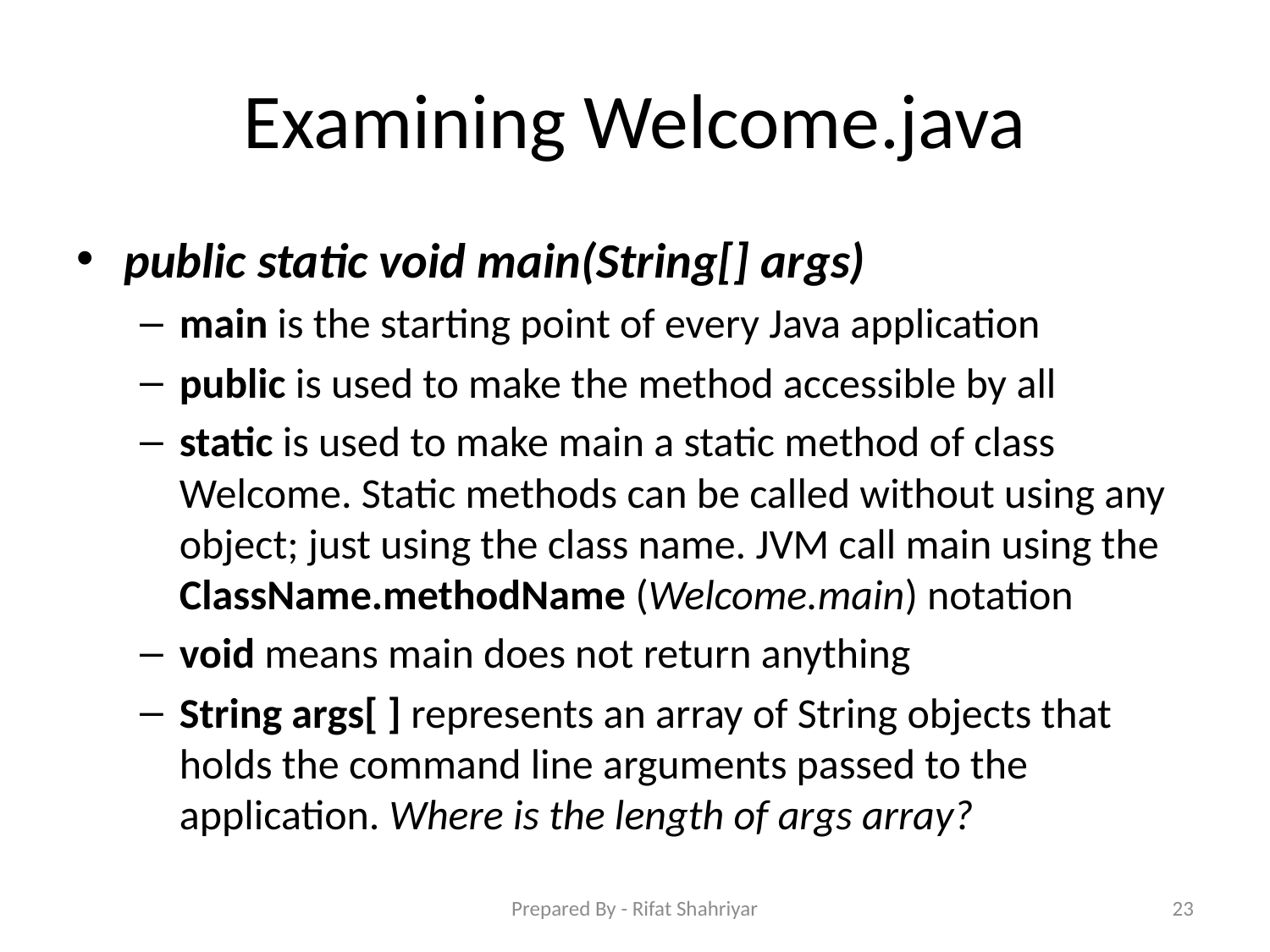

# Examining Welcome.java
public static void main(String[] args)
main is the starting point of every Java application
public is used to make the method accessible by all
static is used to make main a static method of class Welcome. Static methods can be called without using any object; just using the class name. JVM call main using the ClassName.methodName (Welcome.main) notation
void means main does not return anything
String args[ ] represents an array of String objects that holds the command line arguments passed to the application. Where is the length of args array?

Prepared By - Rifat Shahriyar
23